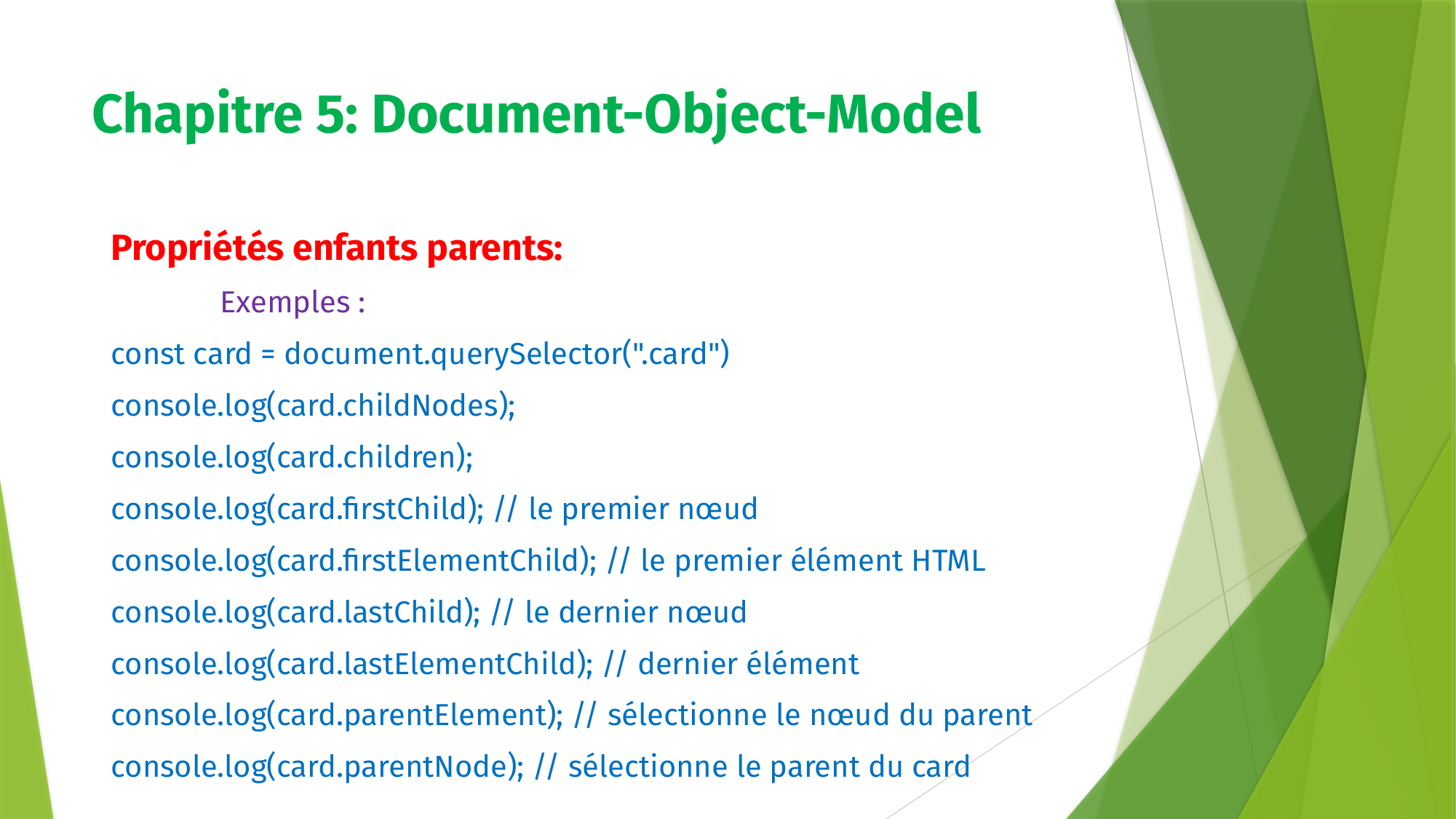

# Chapitre 5: Document-Object-Model
Propriétés enfants parents:
	Exemples :
const card = document.querySelector(".card")
console.log(card.childNodes);
console.log(card.children);
console.log(card.firstChild); // le premier nœud
console.log(card.firstElementChild); // le premier élément HTML
console.log(card.lastChild); // le dernier nœud
console.log(card.lastElementChild); // dernier élément
console.log(card.parentElement); // sélectionne le nœud du parent
console.log(card.parentNode); // sélectionne le parent du card